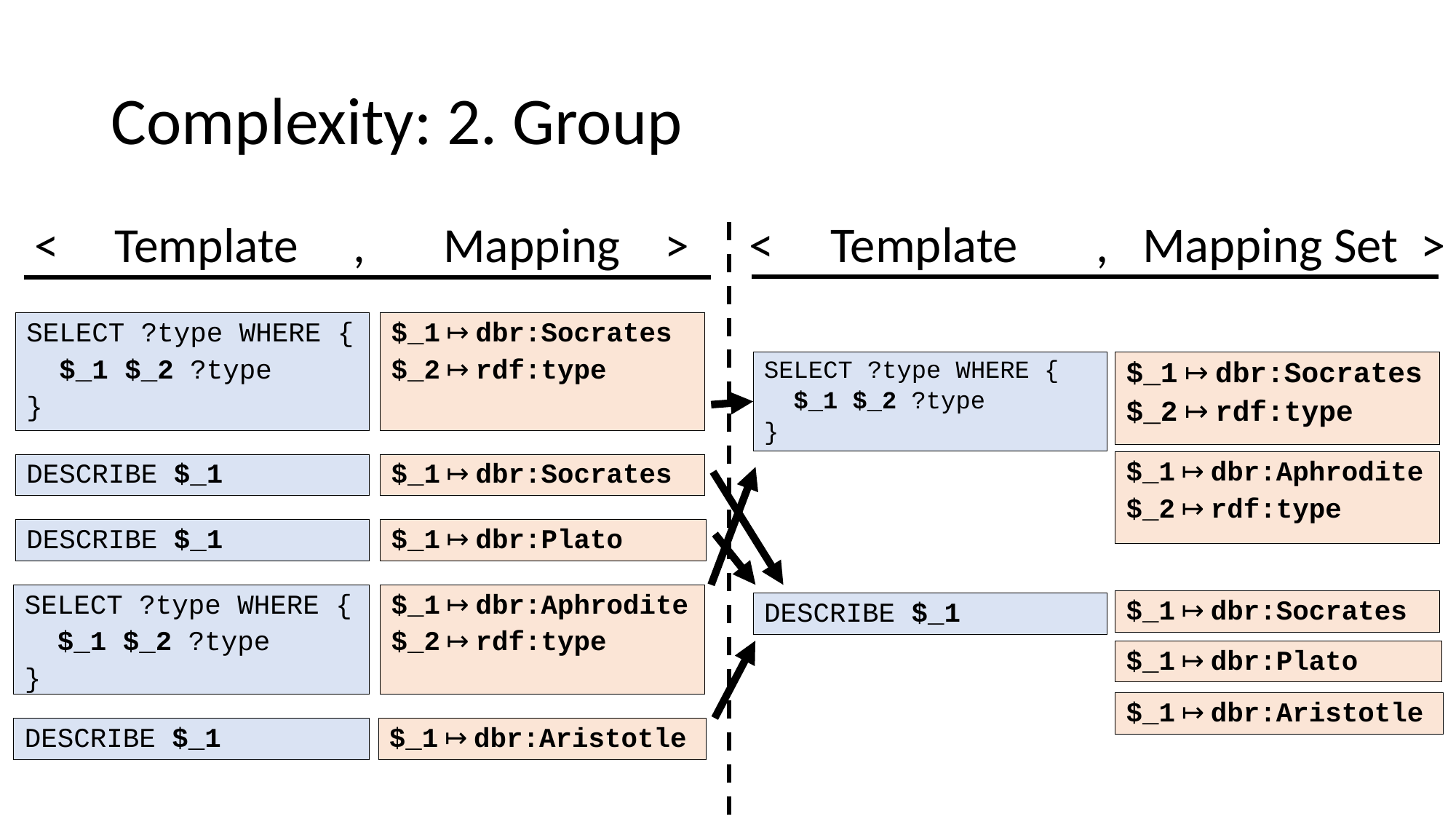

Complexity: 2. Group
<     Template       ,   Mapping Set  >
<     Template     ,       Mapping    >
SELECT ?type WHERE {
  $_1 $_2 ?type
}
$_1 ↦ dbr:Socrates
$_2 ↦ rdf:type
SELECT ?type WHERE {
  $_1 $_2 ?type
}
$_1 ↦ dbr:Socrates
$_2 ↦ rdf:type
$_1 ↦ dbr:Aphrodite
$_2 ↦ rdf:type
DESCRIBE $_1
$_1 ↦ dbr:Socrates
DESCRIBE $_1
$_1 ↦ dbr:Plato
SELECT ?type WHERE {
  $_1 $_2 ?type
}
$_1 ↦ dbr:Aphrodite
$_2 ↦ rdf:type
$_1 ↦ dbr:Socrates
DESCRIBE $_1
$_1 ↦ dbr:Plato
$_1 ↦ dbr:Aristotle
DESCRIBE $_1
$_1 ↦ dbr:Aristotle